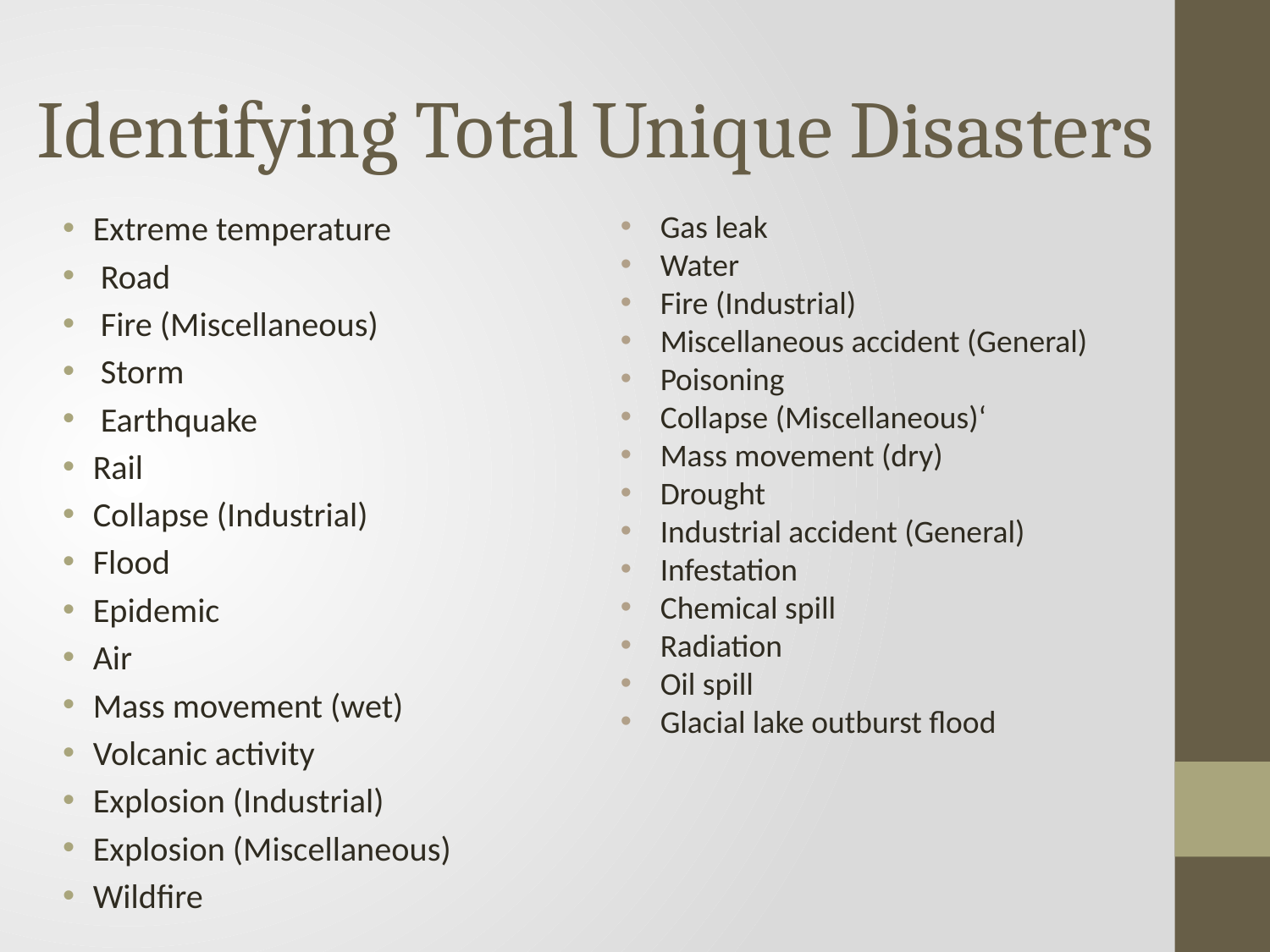

# Identifying Total Unique Disasters
Extreme temperature
 Road
 Fire (Miscellaneous)
 Storm
 Earthquake
Rail
Collapse (Industrial)
Flood
Epidemic
Air
Mass movement (wet)
Volcanic activity
Explosion (Industrial)
Explosion (Miscellaneous)
Wildfire
Gas leak
Water
Fire (Industrial)
Miscellaneous accident (General)
Poisoning
Collapse (Miscellaneous)‘
Mass movement (dry)
Drought
Industrial accident (General)
Infestation
Chemical spill
Radiation
Oil spill
Glacial lake outburst flood